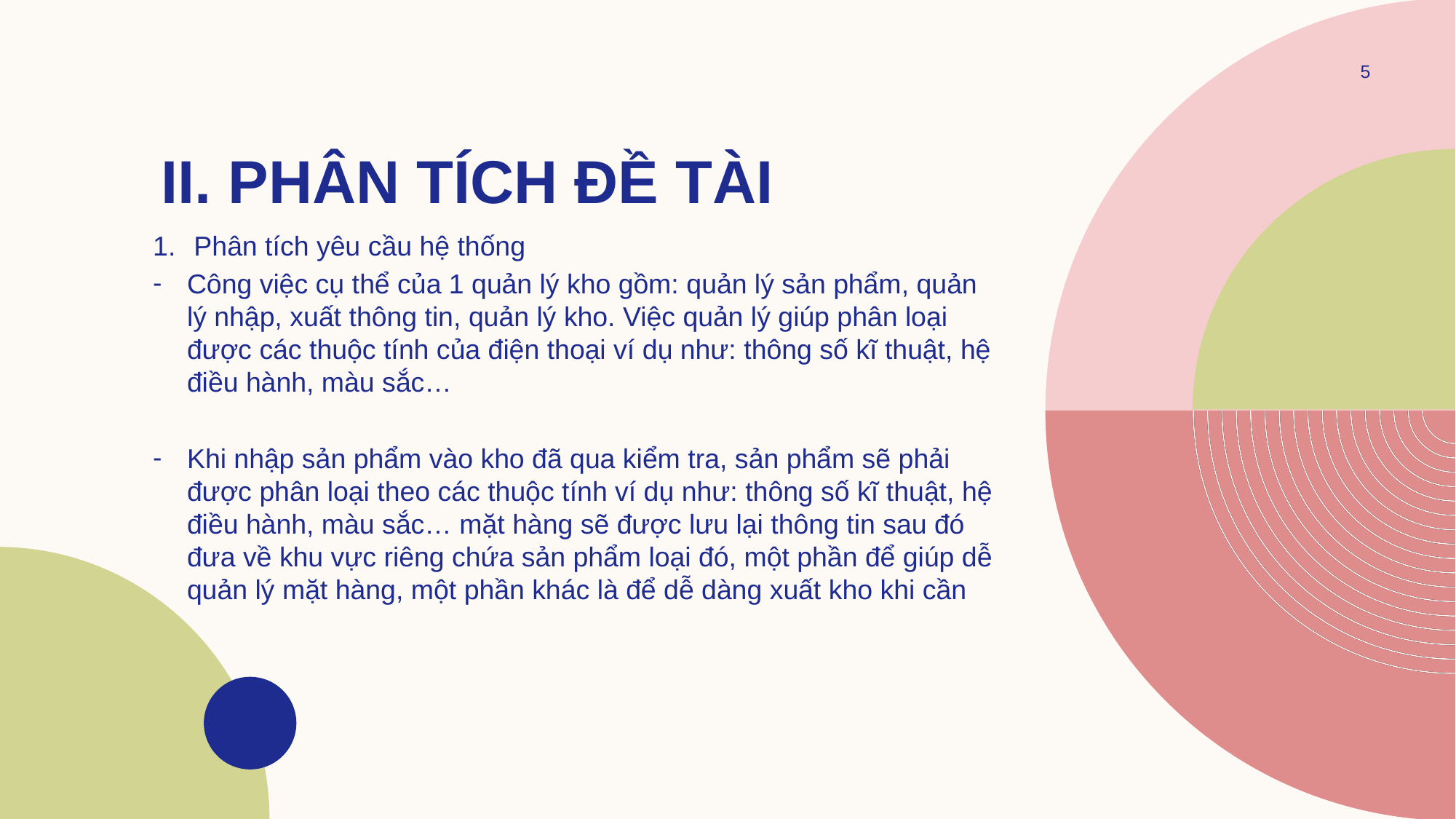

5
# II. Phân tích đề tài
Phân tích yêu cầu hệ thống
Công việc cụ thể của 1 quản lý kho gồm: quản lý sản phẩm, quản lý nhập, xuất thông tin, quản lý kho. Việc quản lý giúp phân loại được các thuộc tính của điện thoại ví dụ như: thông số kĩ thuật, hệ điều hành, màu sắc…

Khi nhập sản phẩm vào kho đã qua kiểm tra, sản phẩm sẽ phải được phân loại theo các thuộc tính ví dụ như: thông số kĩ thuật, hệ điều hành, màu sắc… mặt hàng sẽ được lưu lại thông tin sau đó đưa về khu vực riêng chứa sản phẩm loại đó, một phần để giúp dễ quản lý mặt hàng, một phần khác là để dễ dàng xuất kho khi cần